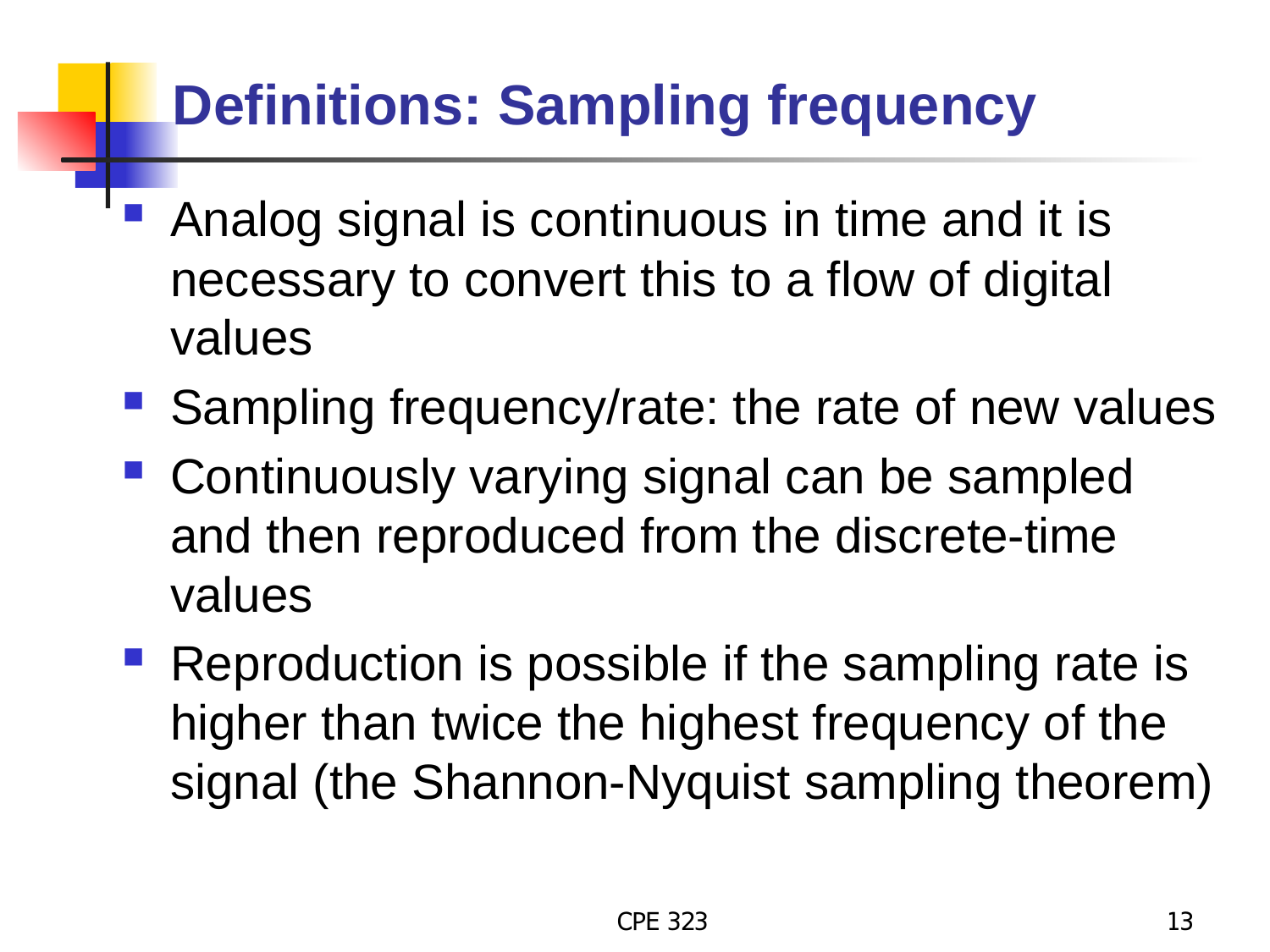

# Definitions: Sampling frequency
Analog signal is continuous in time and it is necessary to convert this to a flow of digital values
Sampling frequency/rate: the rate of new values
Continuously varying signal can be sampled and then reproduced from the discrete-time values
Reproduction is possible if the sampling rate is higher than twice the highest frequency of the signal (the Shannon-Nyquist sampling theorem)
CPE 323
13